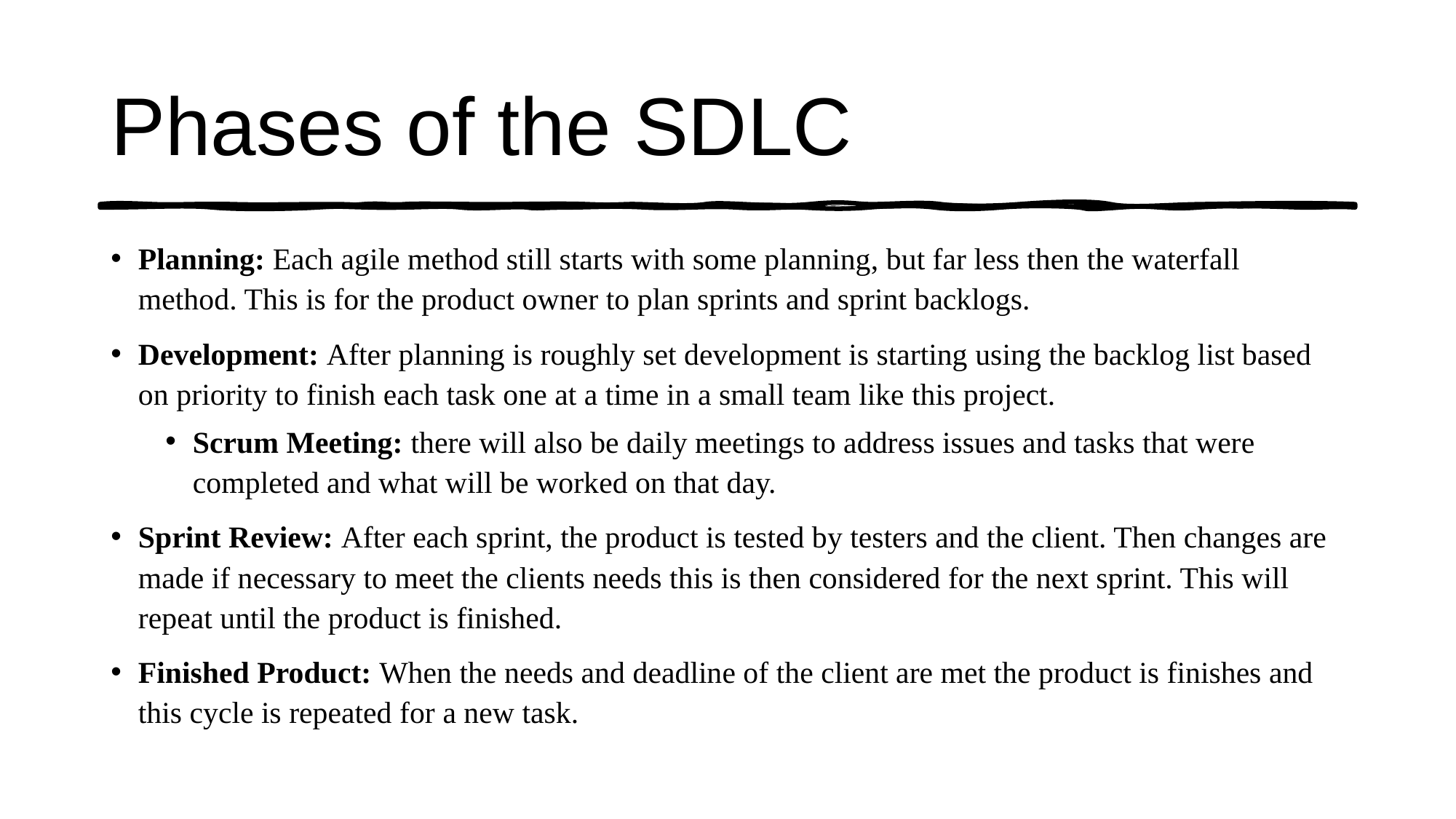

# Phases of the SDLC
Planning: Each agile method still starts with some planning, but far less then the waterfall method. This is for the product owner to plan sprints and sprint backlogs.
Development: After planning is roughly set development is starting using the backlog list based on priority to finish each task one at a time in a small team like this project.
Scrum Meeting: there will also be daily meetings to address issues and tasks that were completed and what will be worked on that day.
Sprint Review: After each sprint, the product is tested by testers and the client. Then changes are made if necessary to meet the clients needs this is then considered for the next sprint. This will repeat until the product is finished.
Finished Product: When the needs and deadline of the client are met the product is finishes and this cycle is repeated for a new task.